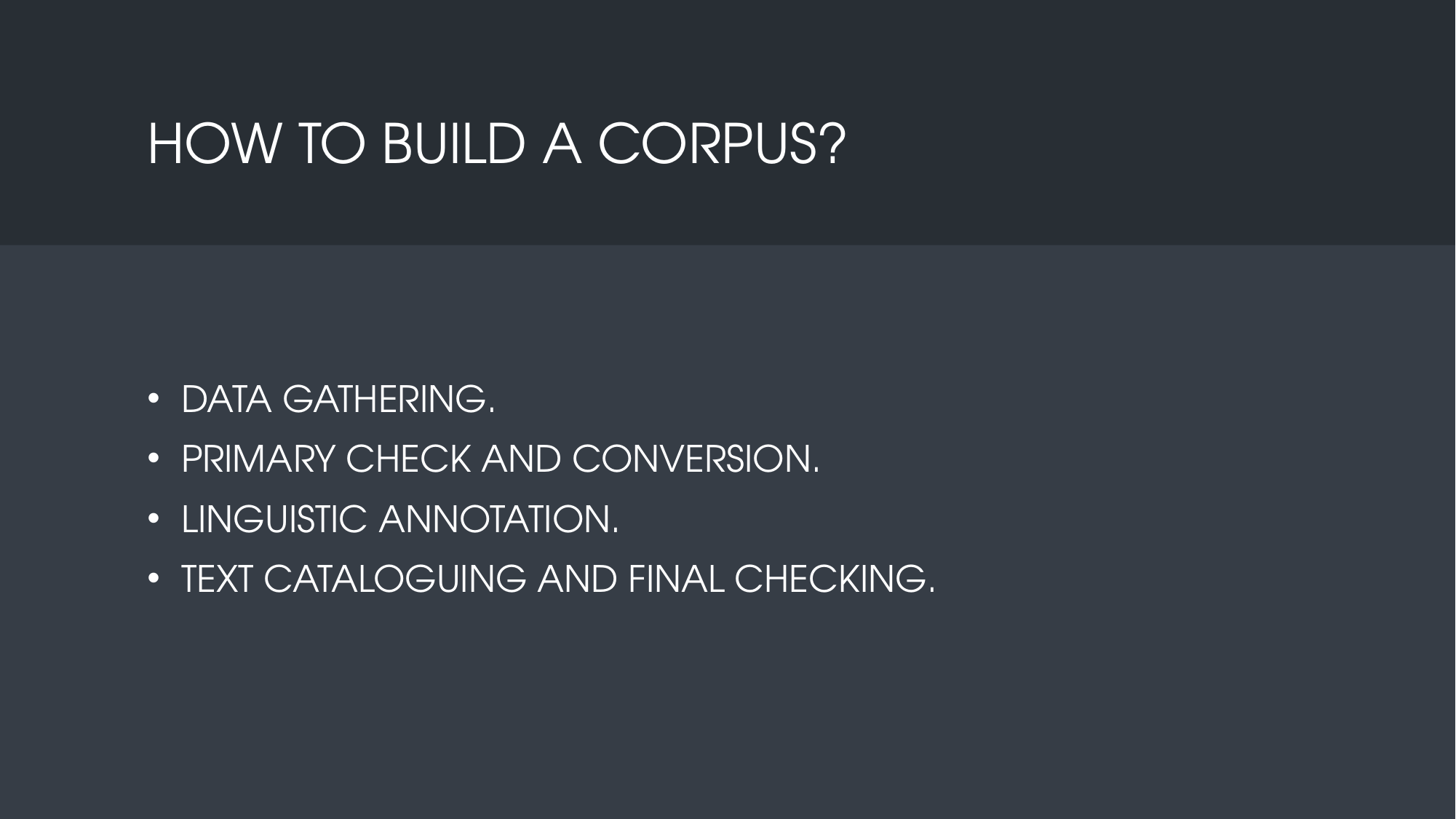

# How to build a corpus?
Data gathering.
Primary check and conversion.
Linguistic annotation.
Text cataloguing and final checking.
21